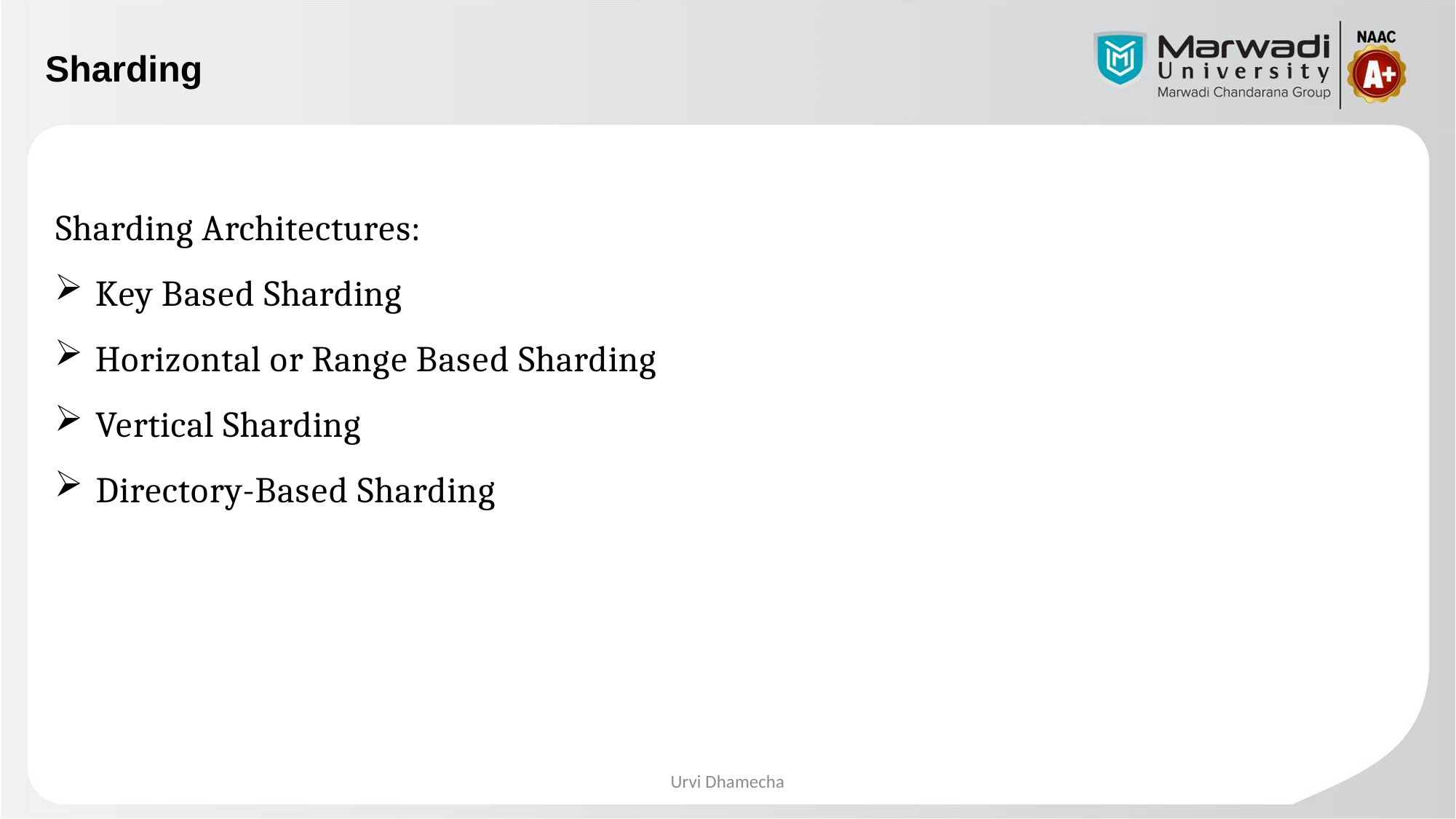

# Sharding
Sharding Architectures:
Key Based Sharding
Horizontal or Range Based Sharding
Vertical Sharding
Directory-Based Sharding

Urvi Dhamecha